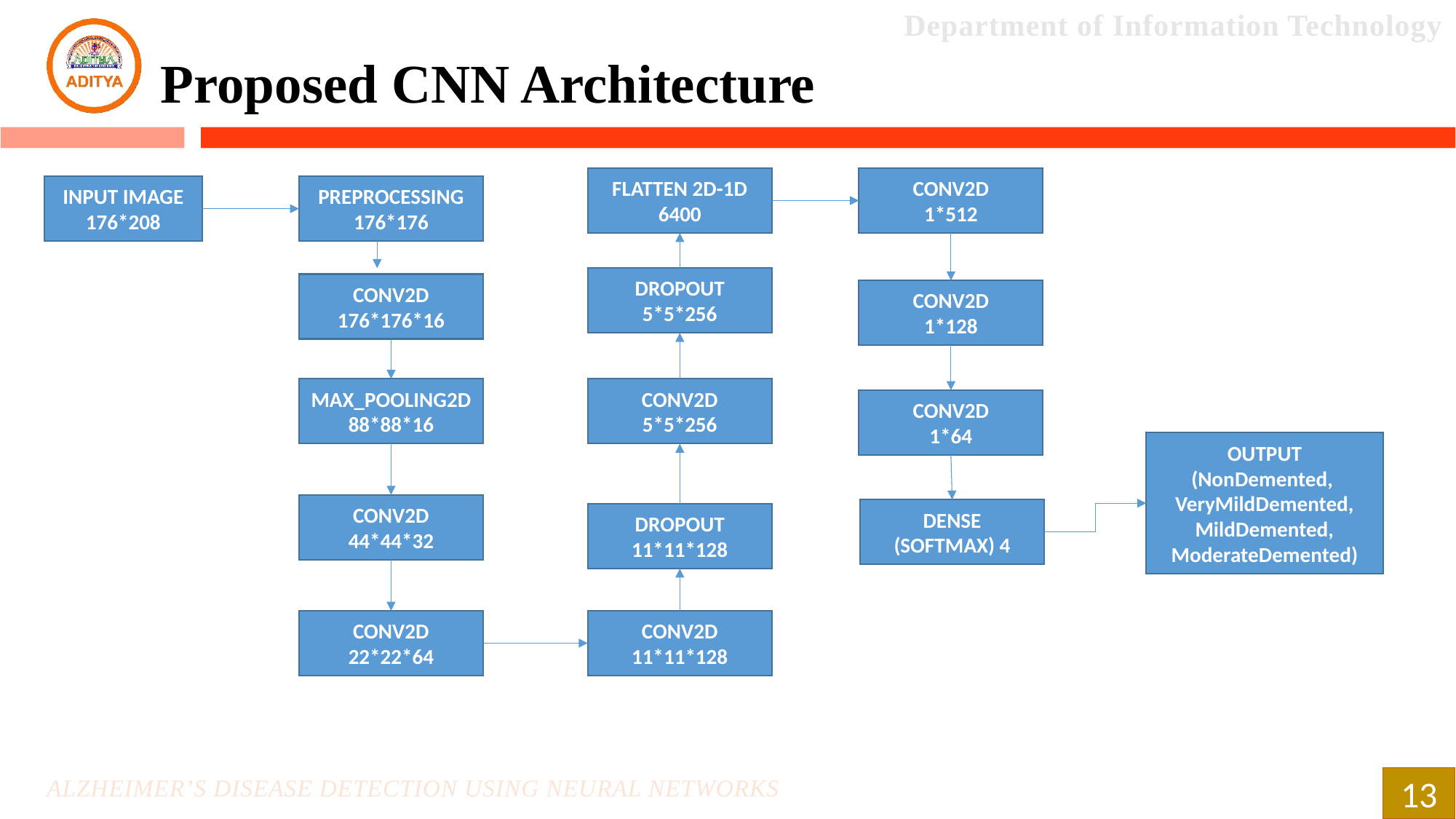

Proposed CNN Architecture
FLATTEN 2D-1D
6400
CONV2D
1*512
INPUT IMAGE
176*208
PREPROCESSING
176*176
DROPOUT
5*5*256
CONV2D
176*176*16
CONV2D
1*128
CONV2D
5*5*256
MAX_POOLING2D
88*88*16
CONV2D
1*64
OUTPUT
(NonDemented,
VeryMildDemented,
MildDemented,
ModerateDemented)
CONV2D
44*44*32
DENSE (SOFTMAX) 4
DROPOUT
11*11*128
CONV2D
11*11*128
CONV2D
22*22*64
13